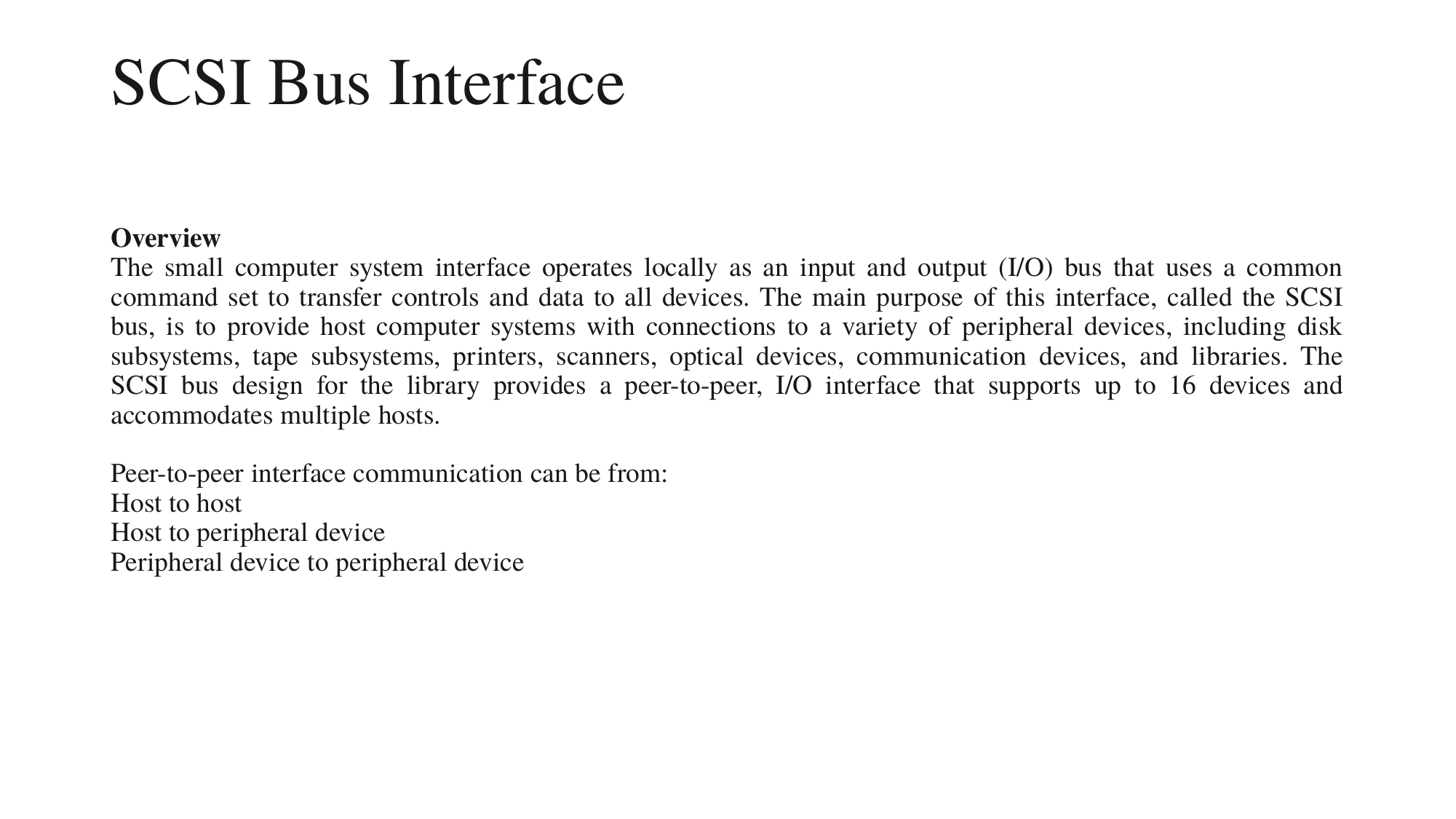

# SCSI Bus Interface
Overview
The small computer system interface operates locally as an input and output (I/O) bus that uses a common command set to transfer controls and data to all devices. The main purpose of this interface, called the SCSI bus, is to provide host computer systems with connections to a variety of peripheral devices, including disk subsystems, tape subsystems, printers, scanners, optical devices, communication devices, and libraries. The SCSI bus design for the library provides a peer-to-peer, I/O interface that supports up to 16 devices and accommodates multiple hosts.

Peer-to-peer interface communication can be from:
Host to host
Host to peripheral device
Peripheral device to peripheral device